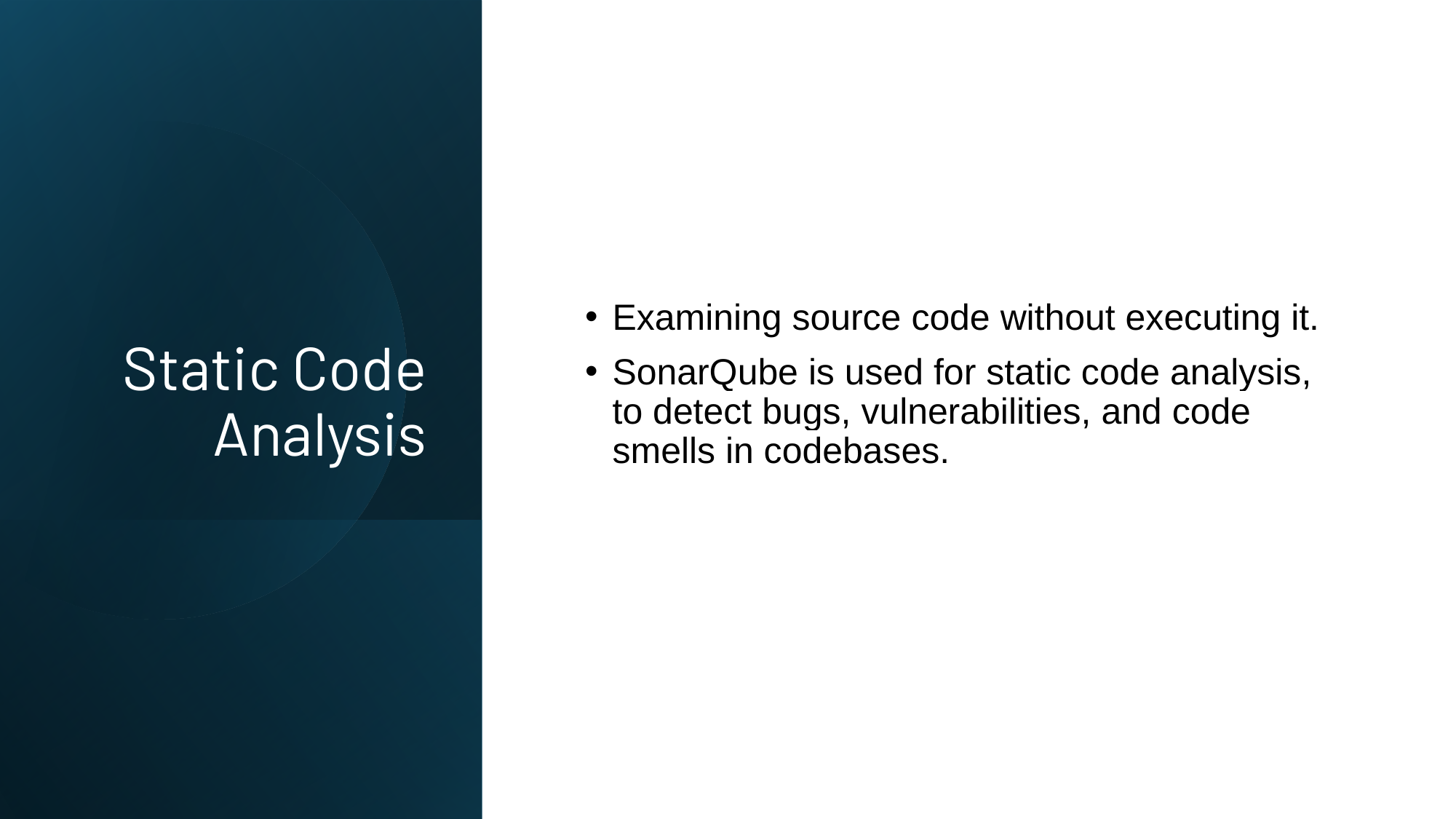

# Static Code Analysis
Examining source code without executing it.
SonarQube is used for static code analysis, to detect bugs, vulnerabilities, and code smells in codebases.